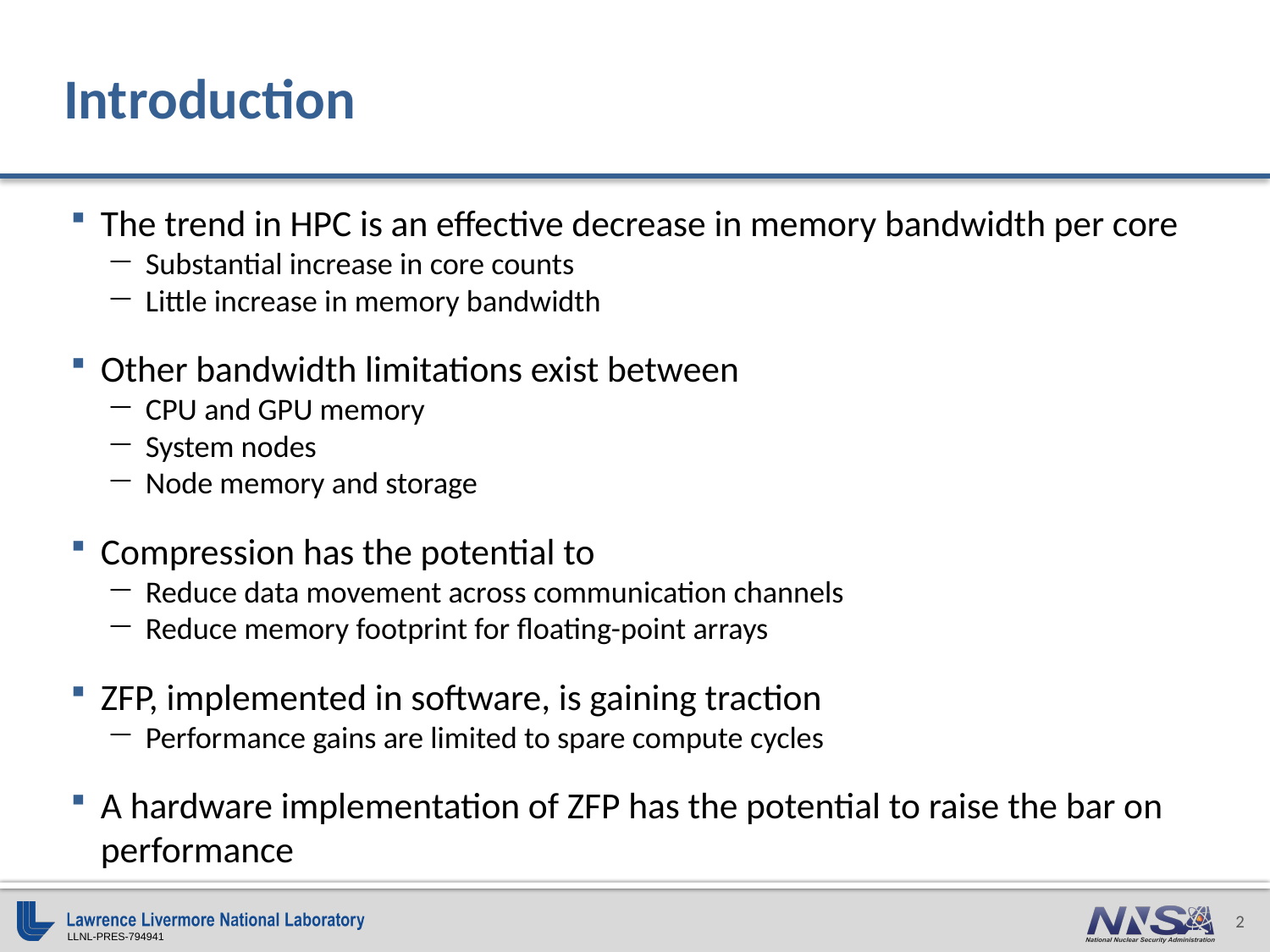

# Introduction
The trend in HPC is an effective decrease in memory bandwidth per core
Substantial increase in core counts
Little increase in memory bandwidth
Other bandwidth limitations exist between
CPU and GPU memory
System nodes
Node memory and storage
Compression has the potential to
Reduce data movement across communication channels
Reduce memory footprint for floating-point arrays
ZFP, implemented in software, is gaining traction
Performance gains are limited to spare compute cycles
A hardware implementation of ZFP has the potential to raise the bar on performance